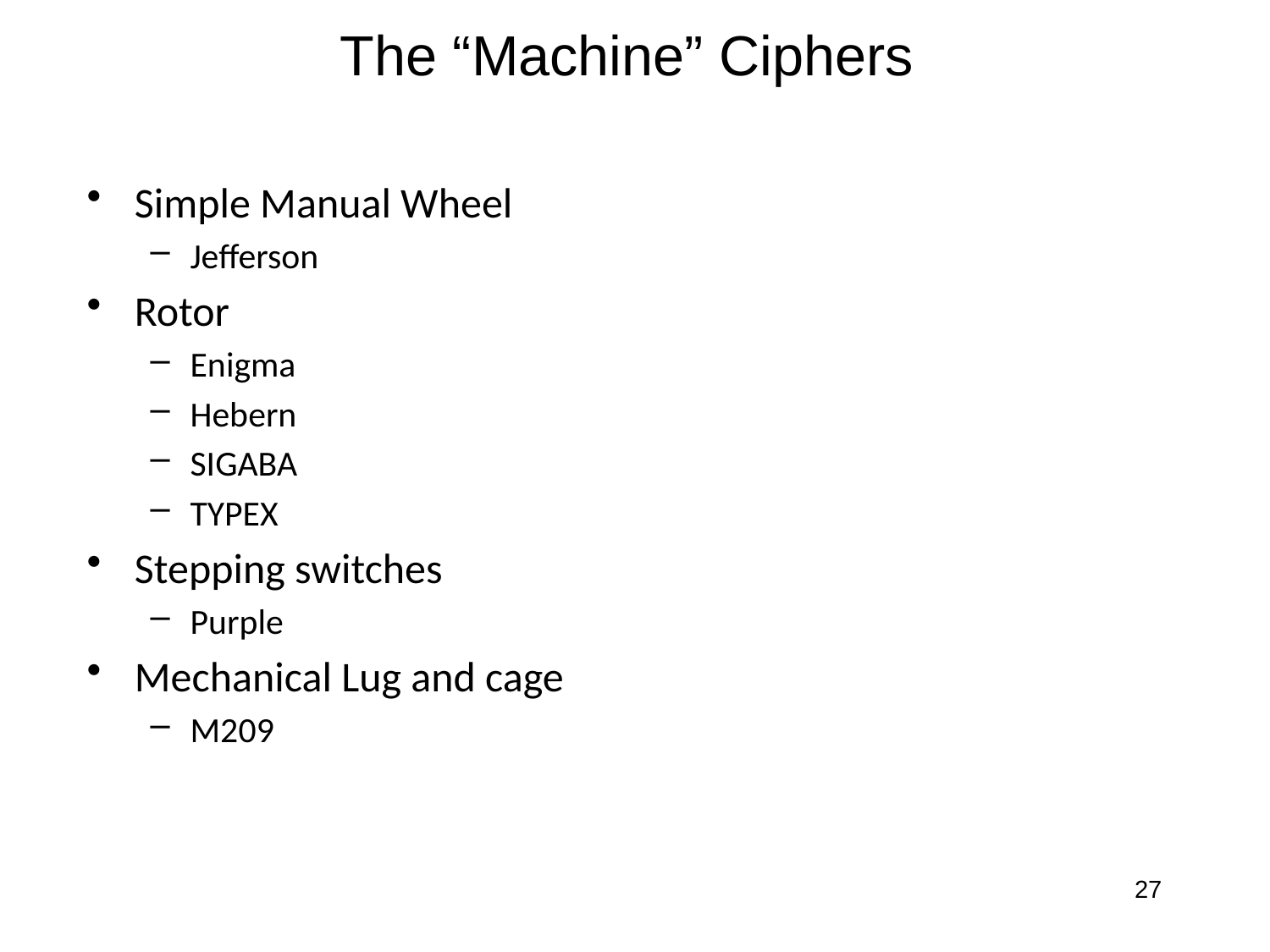

# The “Machine” Ciphers
Simple Manual Wheel
Jefferson
Rotor
Enigma
Hebern
SIGABA
TYPEX
Stepping switches
Purple
Mechanical Lug and cage
M209
27